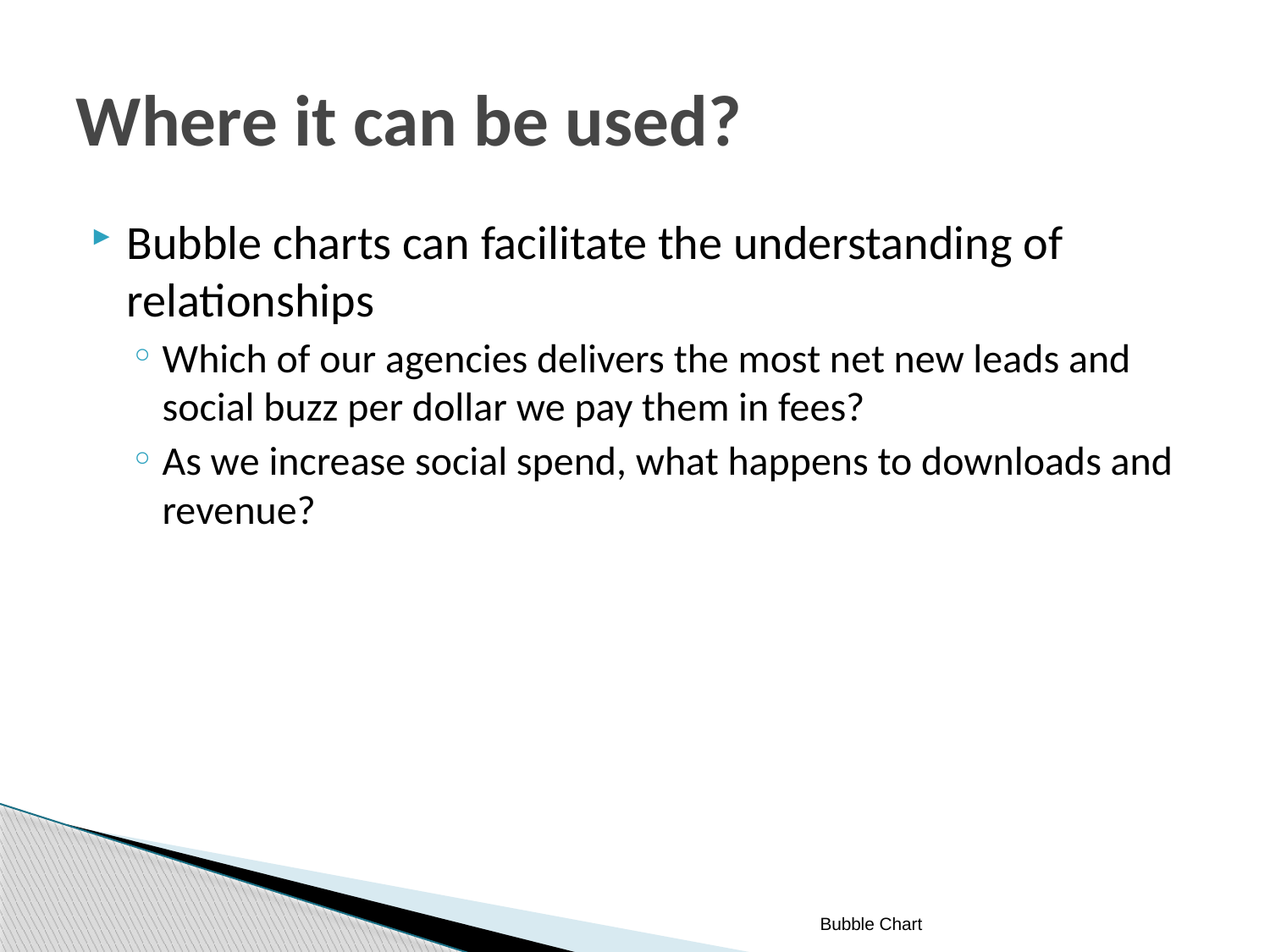

# Where it can be used?
Bubble charts can facilitate the understanding of relationships
Which of our agencies delivers the most net new leads and social buzz per dollar we pay them in fees?
As we increase social spend, what happens to downloads and revenue?

Bubble Chart

2